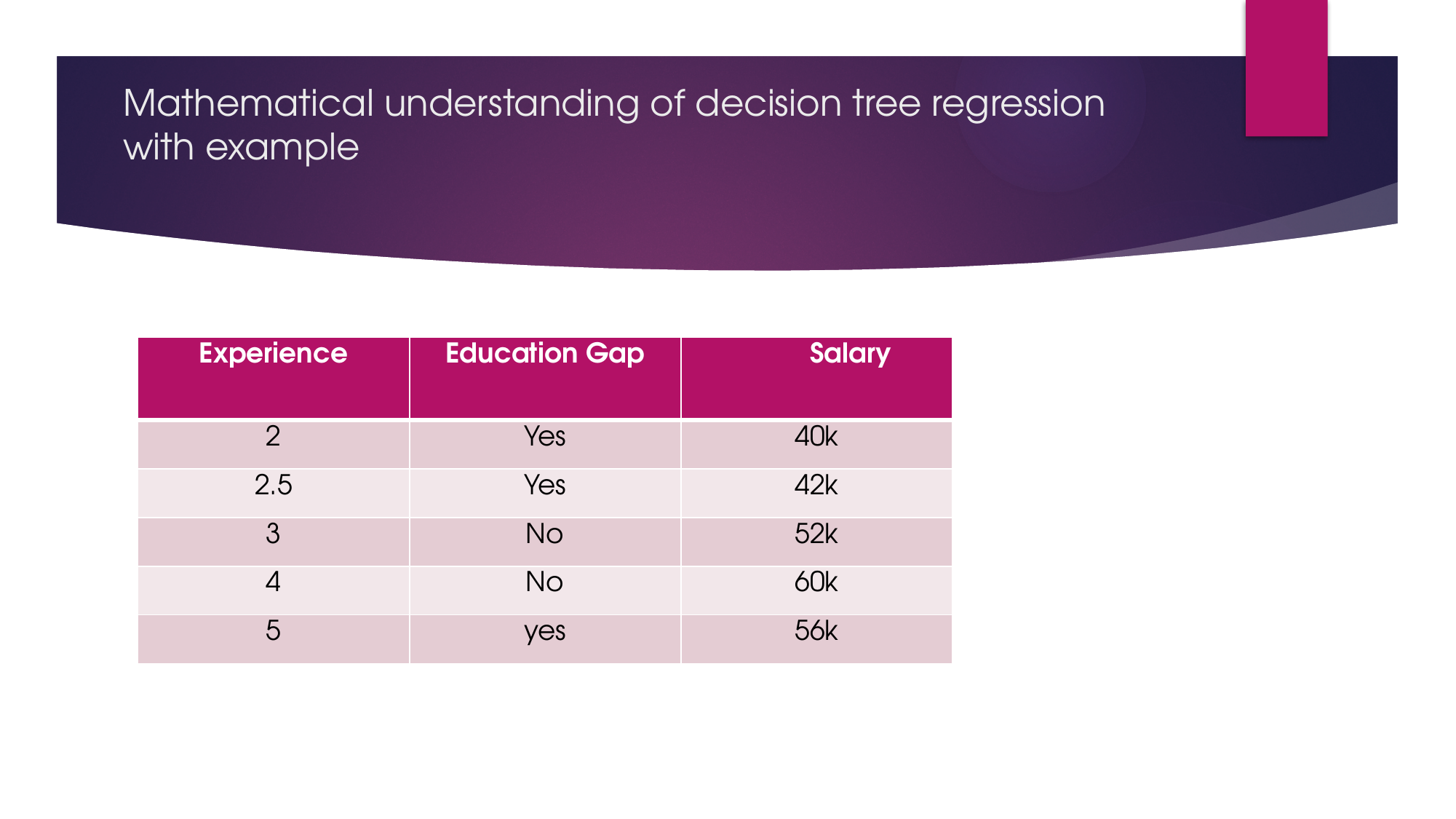

# Mathematical understanding of decision tree regression with example
| Experience | Education Gap | Salary |
| --- | --- | --- |
| 2 | Yes | 40k |
| 2.5 | Yes | 42k |
| 3 | No | 52k |
| 4 | No | 60k |
| 5 | yes | 56k |